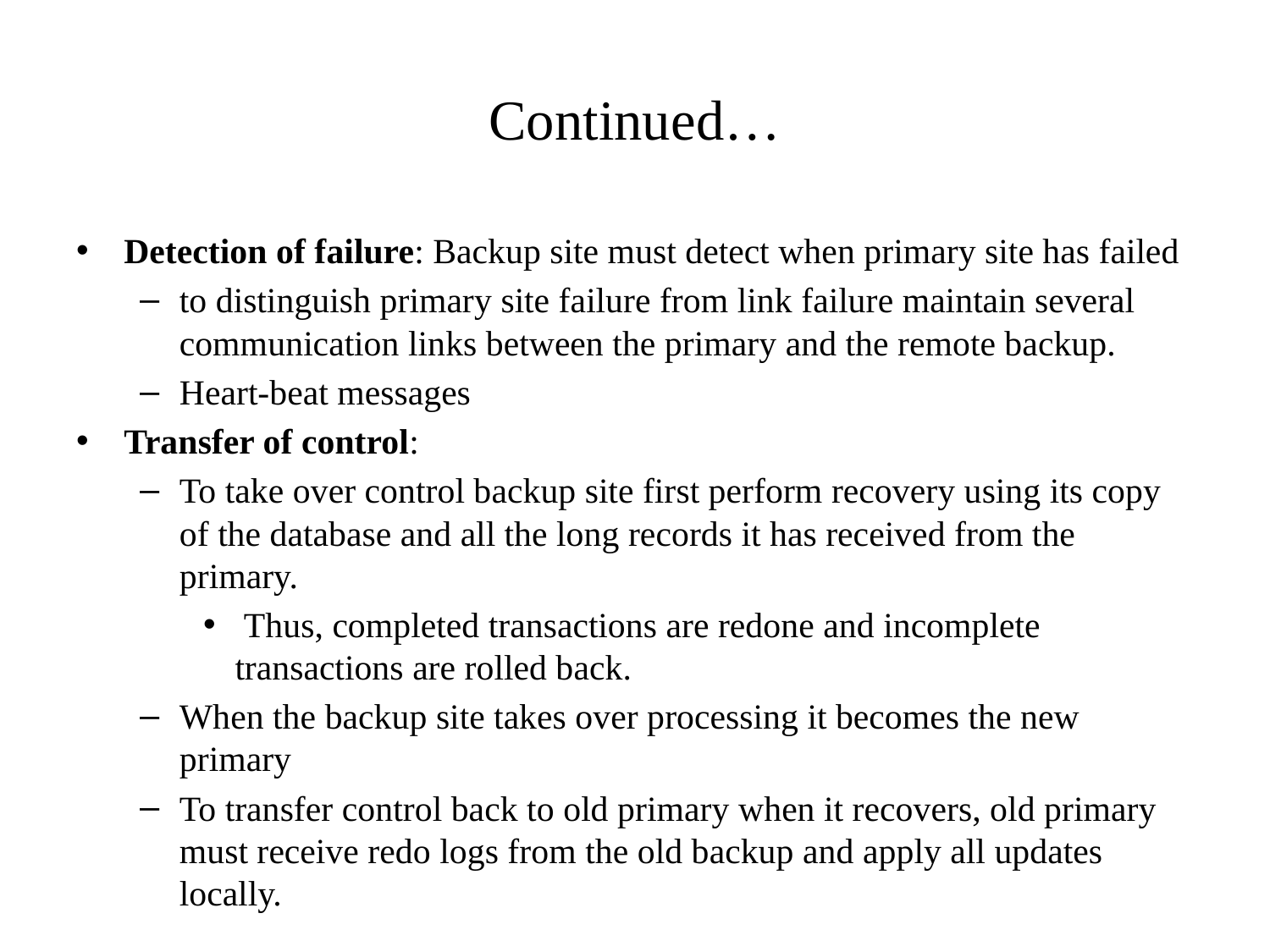

# Continued…
Detection of failure: Backup site must detect when primary site has failed
to distinguish primary site failure from link failure maintain several communication links between the primary and the remote backup.
Heart-beat messages
Transfer of control:
To take over control backup site first perform recovery using its copy of the database and all the long records it has received from the primary.
 Thus, completed transactions are redone and incomplete transactions are rolled back.
When the backup site takes over processing it becomes the new primary
To transfer control back to old primary when it recovers, old primary must receive redo logs from the old backup and apply all updates locally.